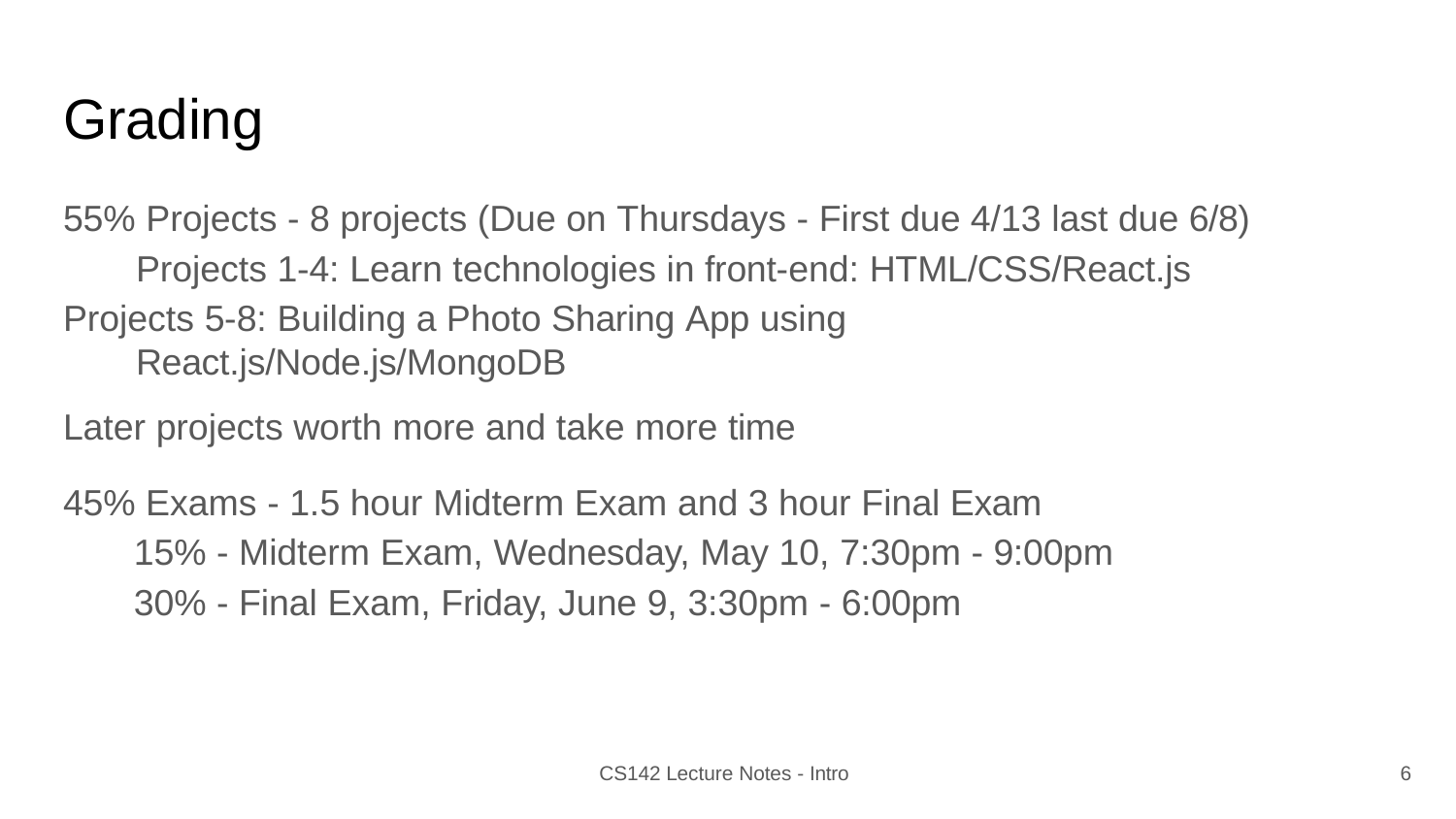

# Grading
55% Projects - 8 projects (Due on Thursdays - First due 4/13 last due 6/8) Projects 1-4: Learn technologies in front-end: HTML/CSS/React.js
Projects 5-8: Building a Photo Sharing App using React.js/Node.js/MongoDB
Later projects worth more and take more time
45% Exams - 1.5 hour Midterm Exam and 3 hour Final Exam 15% - Midterm Exam, Wednesday, May 10, 7:30pm - 9:00pm 30% - Final Exam, Friday, June 9, 3:30pm - 6:00pm
CS142 Lecture Notes - Intro
6